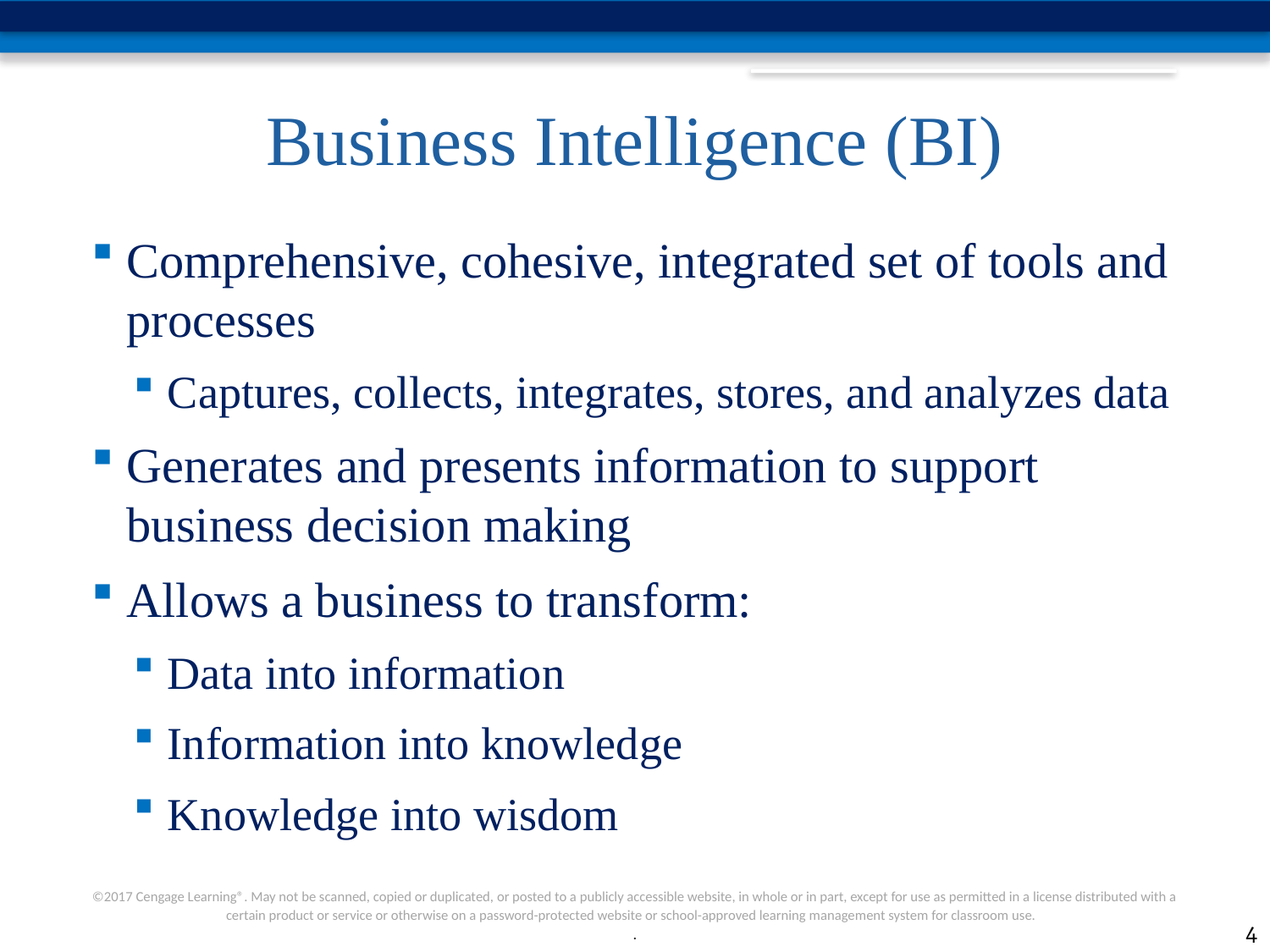

# Business Intelligence (BI)
Comprehensive, cohesive, integrated set of tools and processes
Captures, collects, integrates, stores, and analyzes data
Generates and presents information to support business decision making
Allows a business to transform:
Data into information
Information into knowledge
Knowledge into wisdom
4